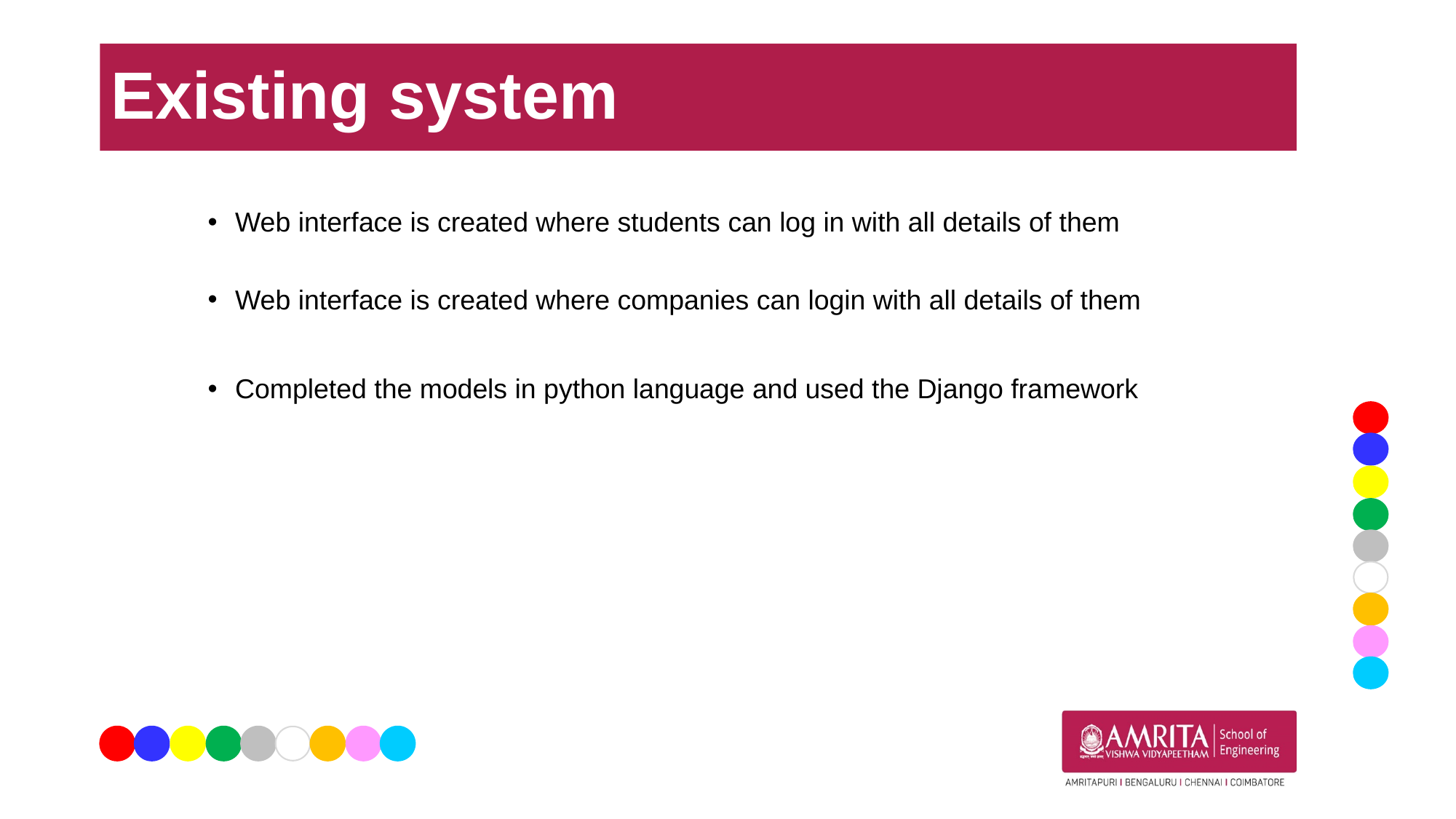

# Existing system
Web interface is created where students can log in with all details of them
Web interface is created where companies can login with all details of them

Completed the models in python language and used the Django framework